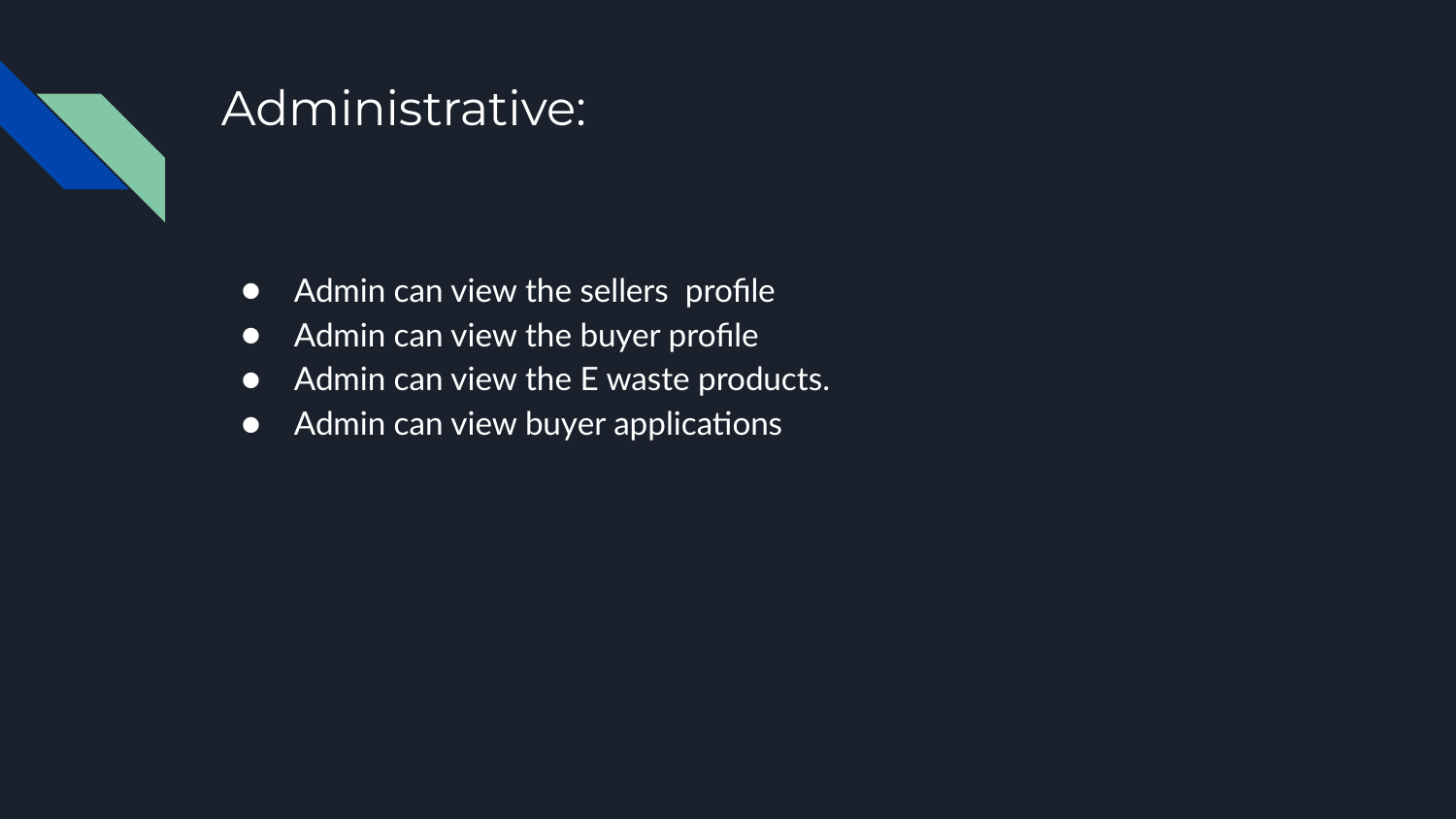

# Administrative:
Admin can view the sellers  profile
Admin can view the buyer profile
Admin can view the E waste products.
Admin can view buyer applications